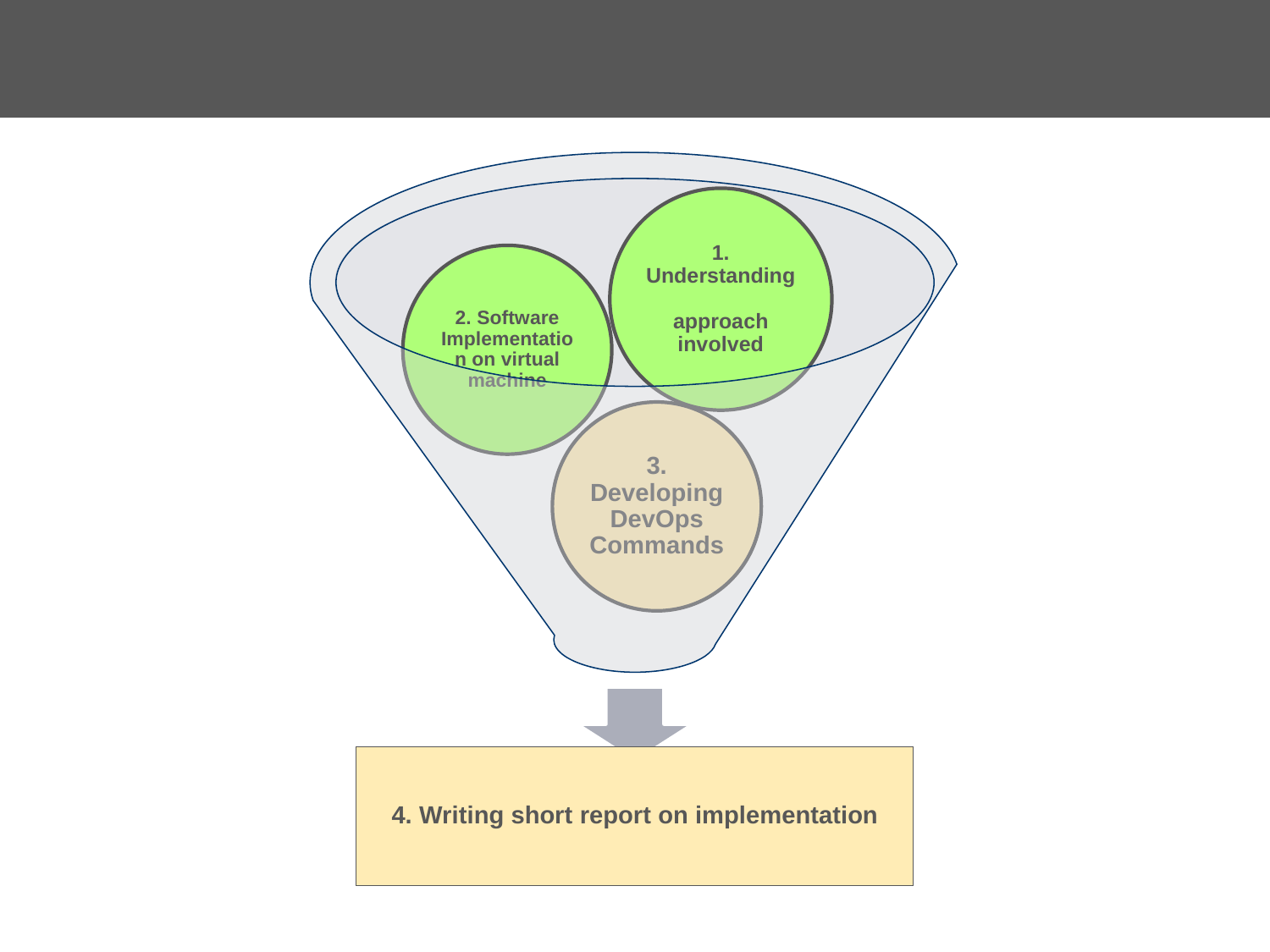

Assignment Details (Solution Approach)
4. Writing short report on implementation
3. Developing DevOps Commands
2. Software Implementation on virtual machine
1. Understanding
approach involved